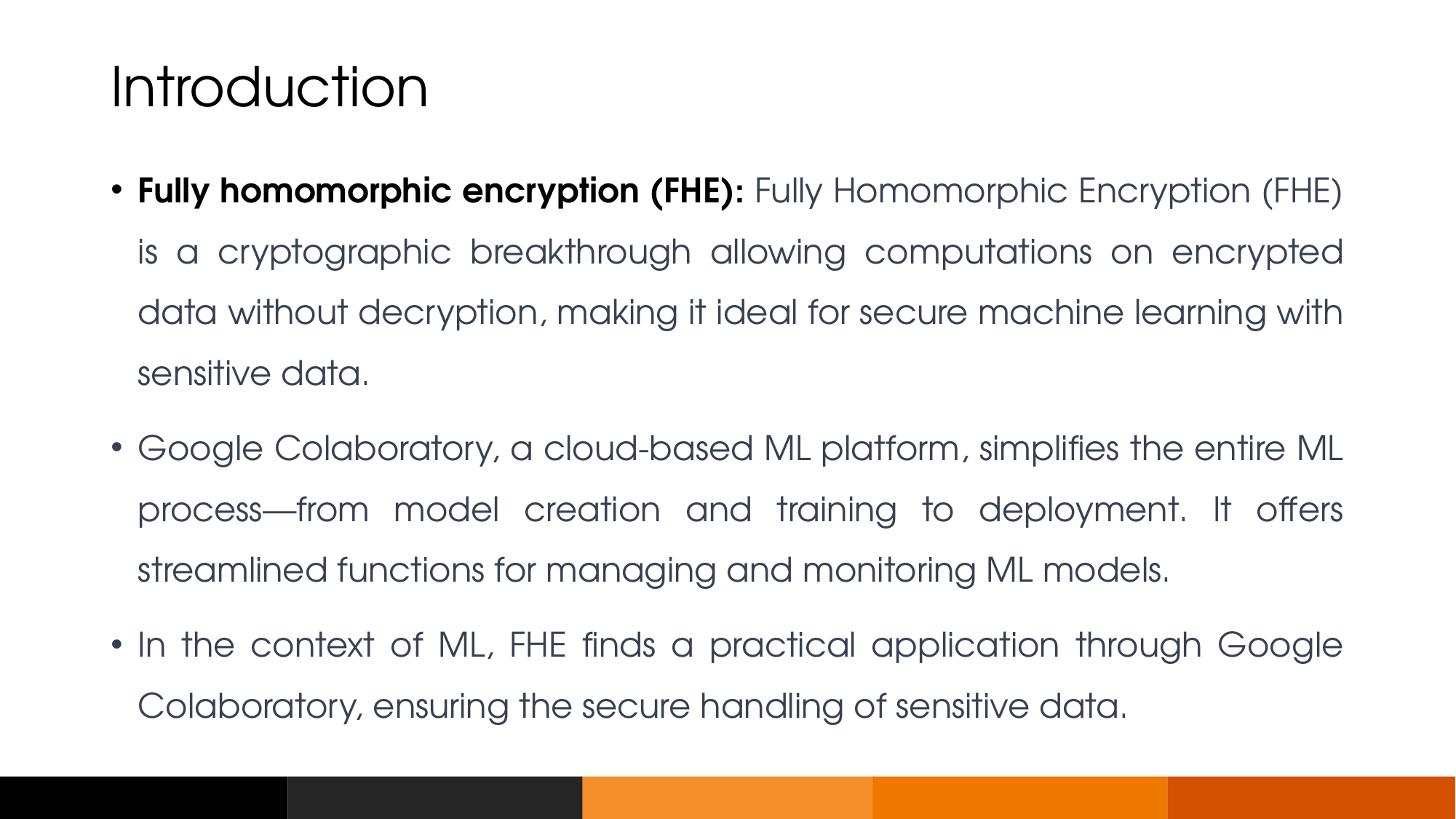

# Introduction
Fully homomorphic encryption (FHE): Fully Homomorphic Encryption (FHE) is a cryptographic breakthrough allowing computations on encrypted data without decryption, making it ideal for secure machine learning with sensitive data.
Google Colaboratory, a cloud-based ML platform, simplifies the entire ML process—from model creation and training to deployment. It offers streamlined functions for managing and monitoring ML models.
In the context of ML, FHE finds a practical application through Google Colaboratory, ensuring the secure handling of sensitive data.